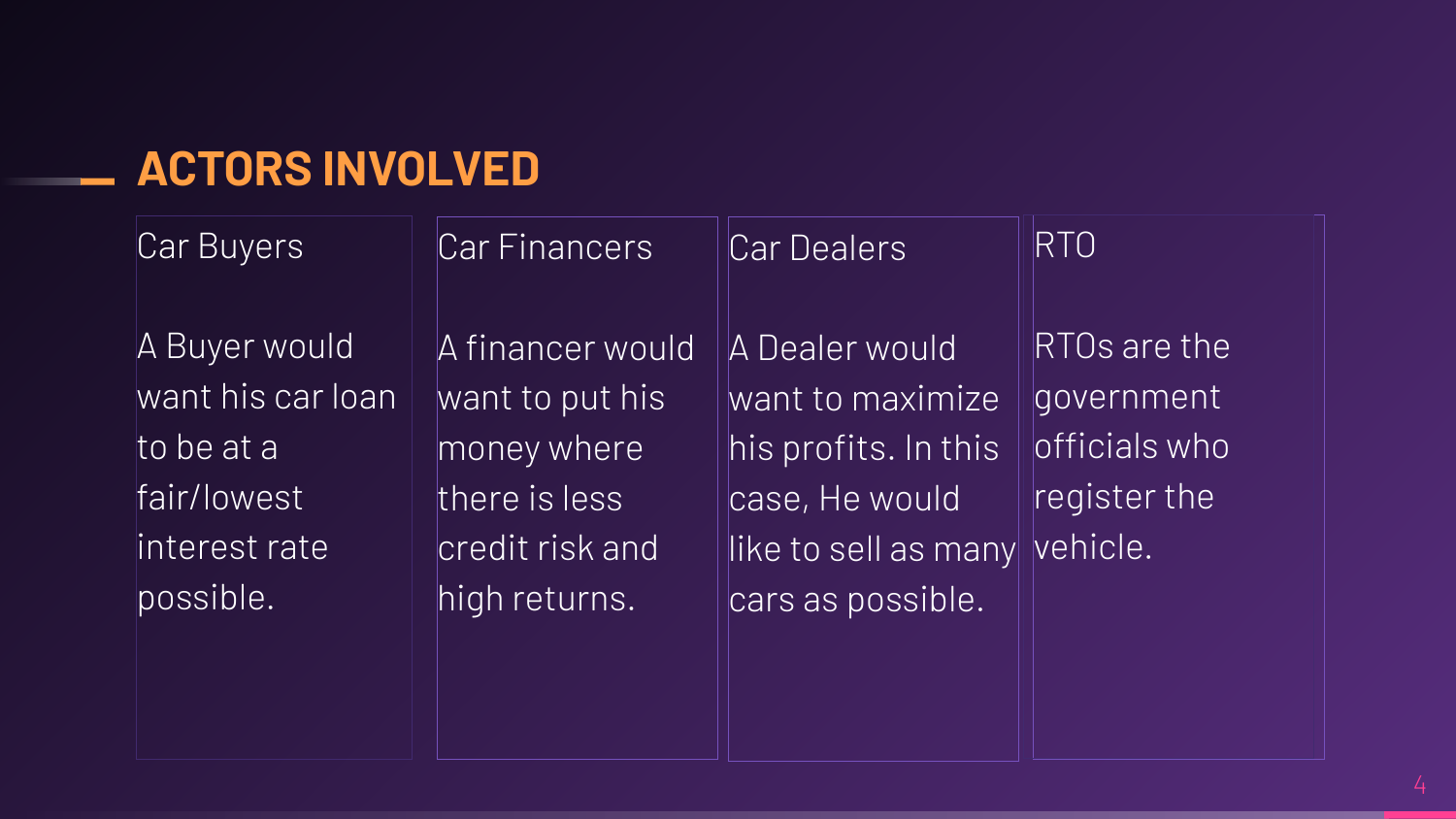

# ACTORS INVOLVED

RTO

RTOs are the government officials who register the vehicle.
Car Buyers

A Buyer would want his car loan to be at a fair/lowest interest rate possible.

Car Financers

A financer would want to put his money where there is less credit risk and high returns.

Car Dealers

A Dealer would want to maximize his profits. In this case, He would like to sell as many cars as possible.

4